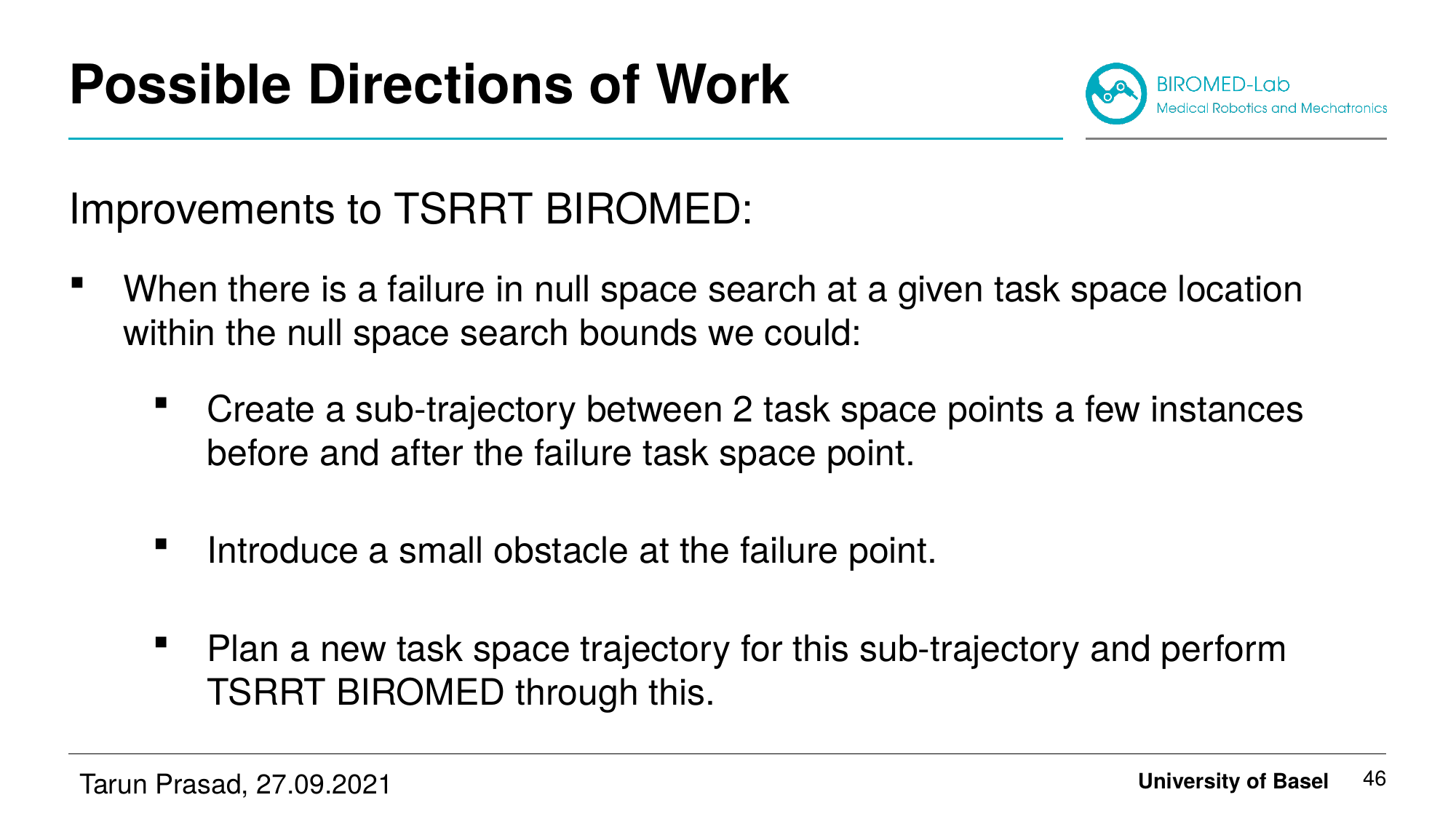

# Possible Directions of Work
Improvements to TSRRT BIROMED:

When there is a failure in null space search at a given task space location within the null space search bounds we could:

Create a sub-trajectory between 2 task space points a few instances before and after the failure task space point.

Introduce a small obstacle at the failure point.

Plan a new task space trajectory for this sub-trajectory and perform TSRRT BIROMED through this.
University of Basel
46